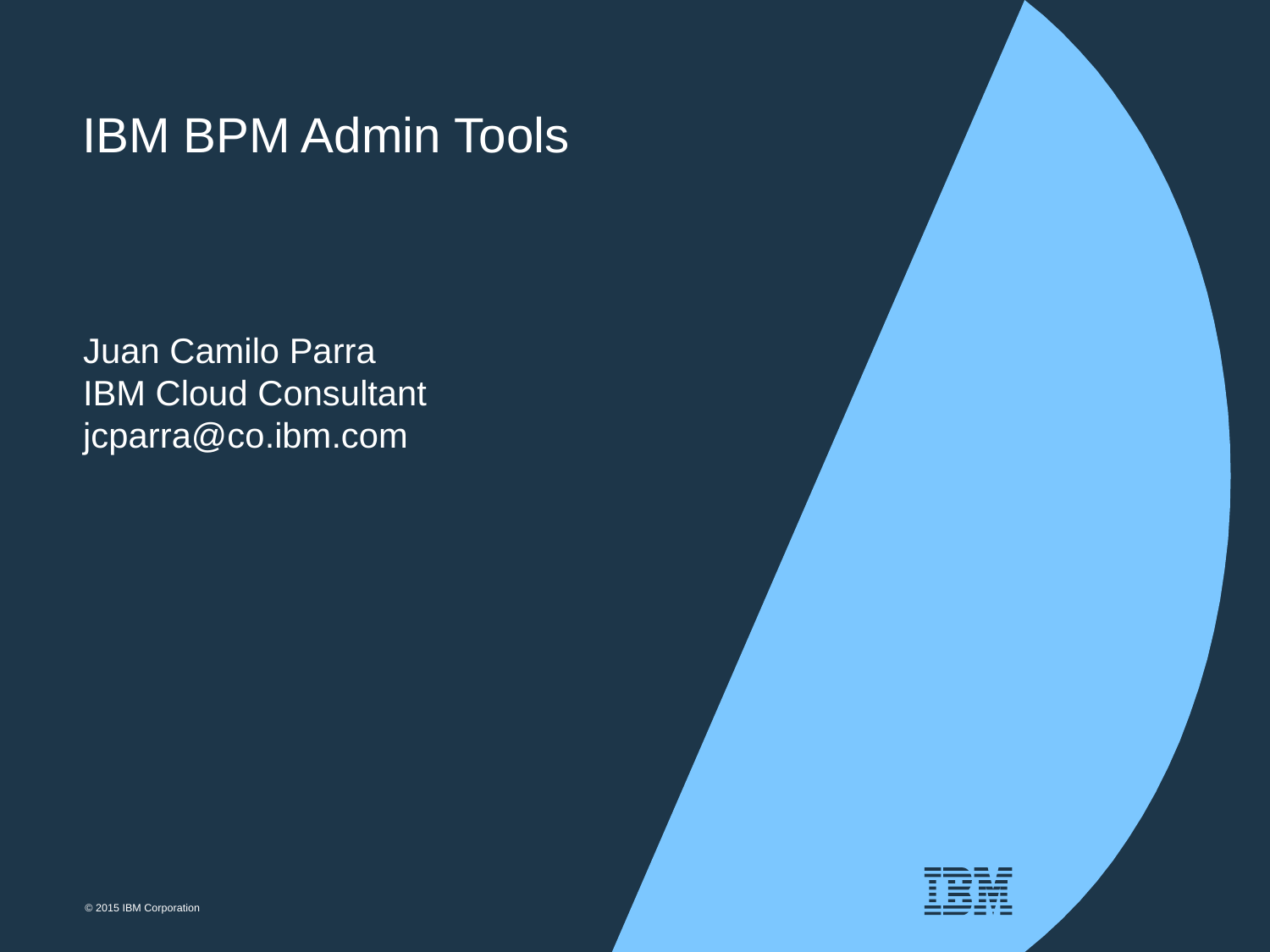

# IBM BPM Admin Tools
Juan Camilo Parra
IBM Cloud Consultant
jcparra@co.ibm.com